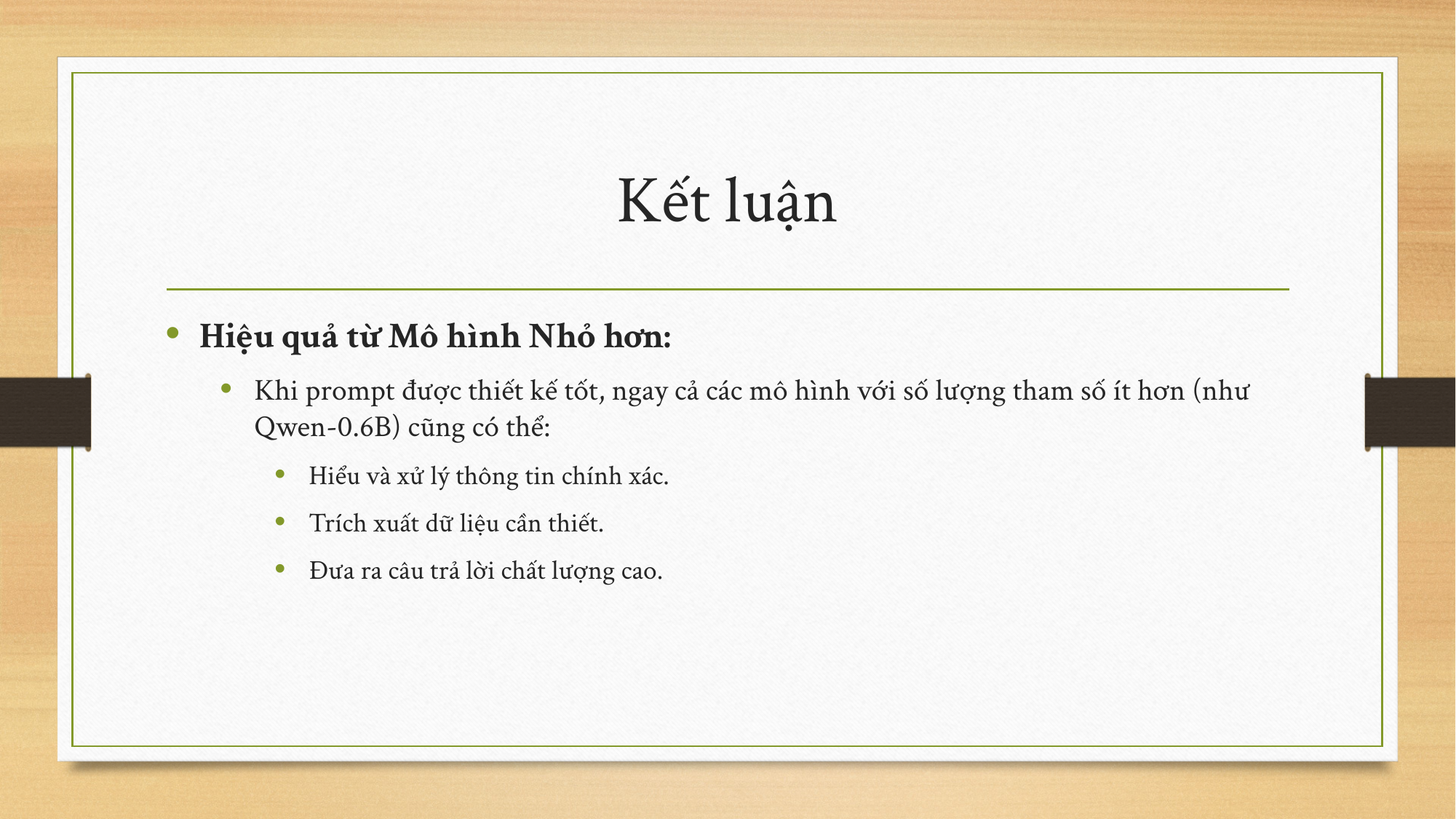

# Kết luận
Hiệu quả từ Mô hình Nhỏ hơn:
Khi prompt được thiết kế tốt, ngay cả các mô hình với số lượng tham số ít hơn (như Qwen-0.6B) cũng có thể:
Hiểu và xử lý thông tin chính xác.
Trích xuất dữ liệu cần thiết.
Đưa ra câu trả lời chất lượng cao.